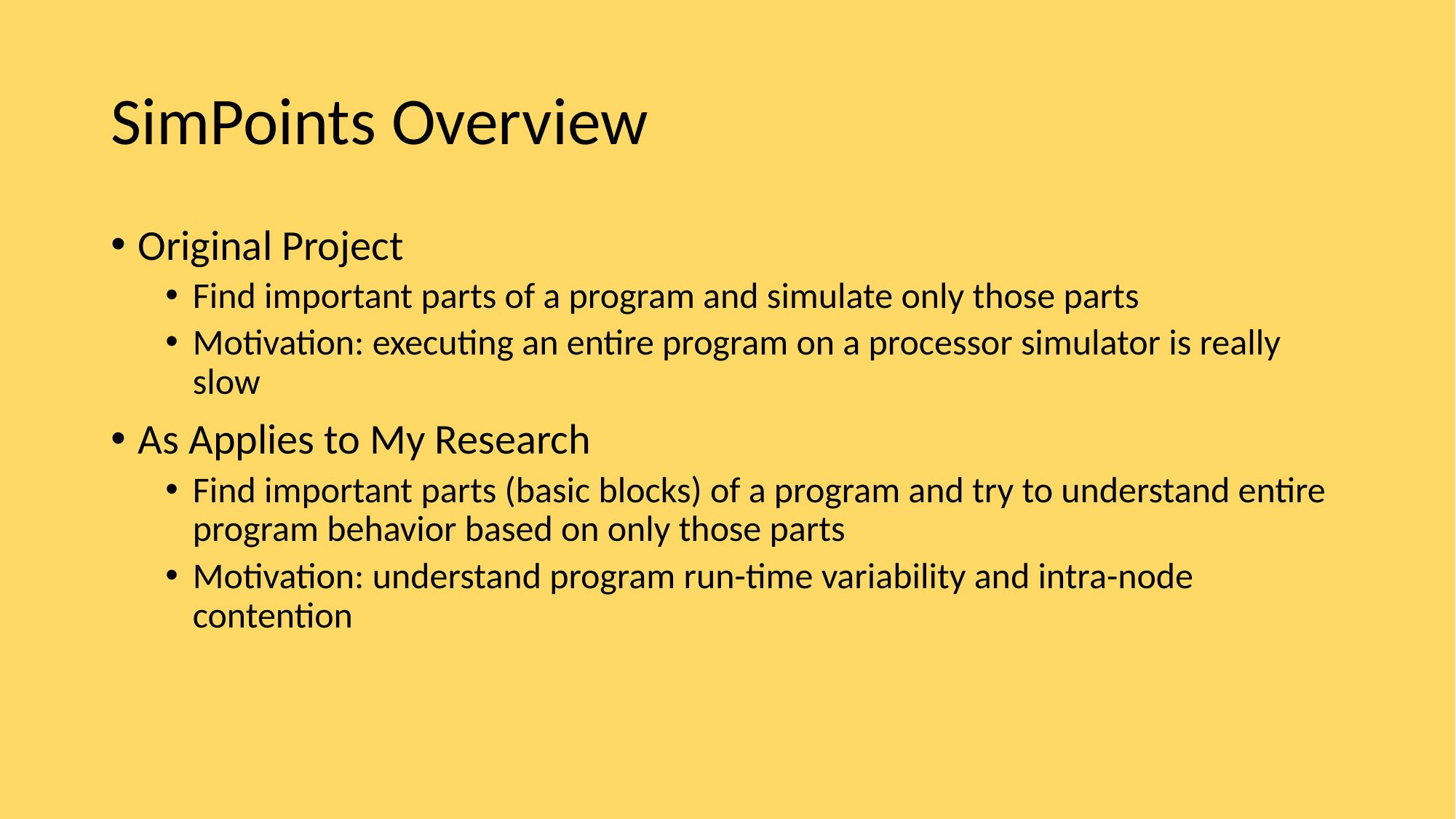

# SimPoints Overview
Original Project
Find important parts of a program and simulate only those parts
Motivation: executing an entire program on a processor simulator is really slow
As Applies to My Research
Find important parts (basic blocks) of a program and try to understand entire program behavior based on only those parts
Motivation: understand program run-time variability and intra-node contention